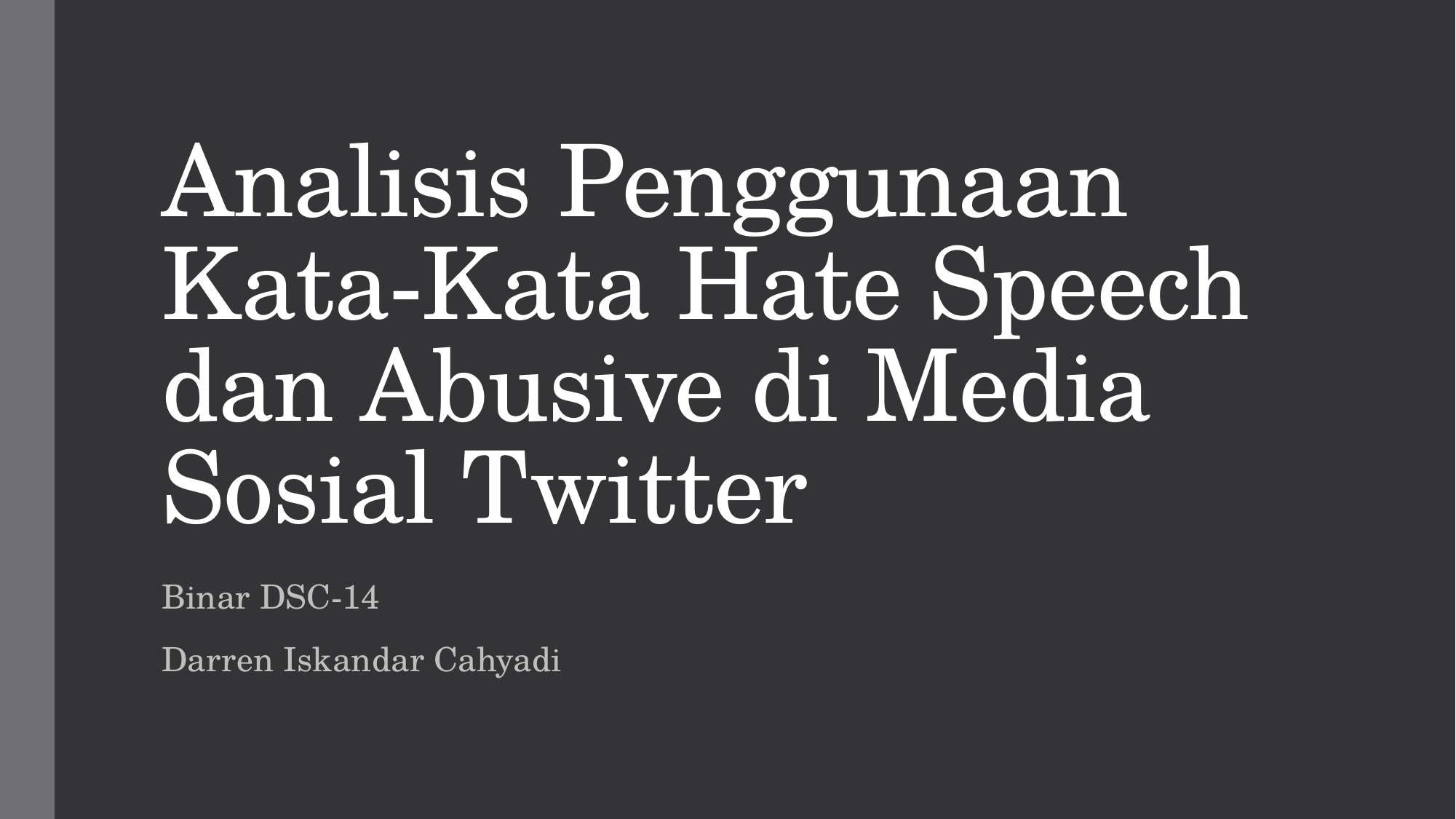

# Analisis Penggunaan Kata-Kata Hate Speech dan Abusive di Media Sosial Twitter
Binar DSC-14
Darren Iskandar Cahyadi